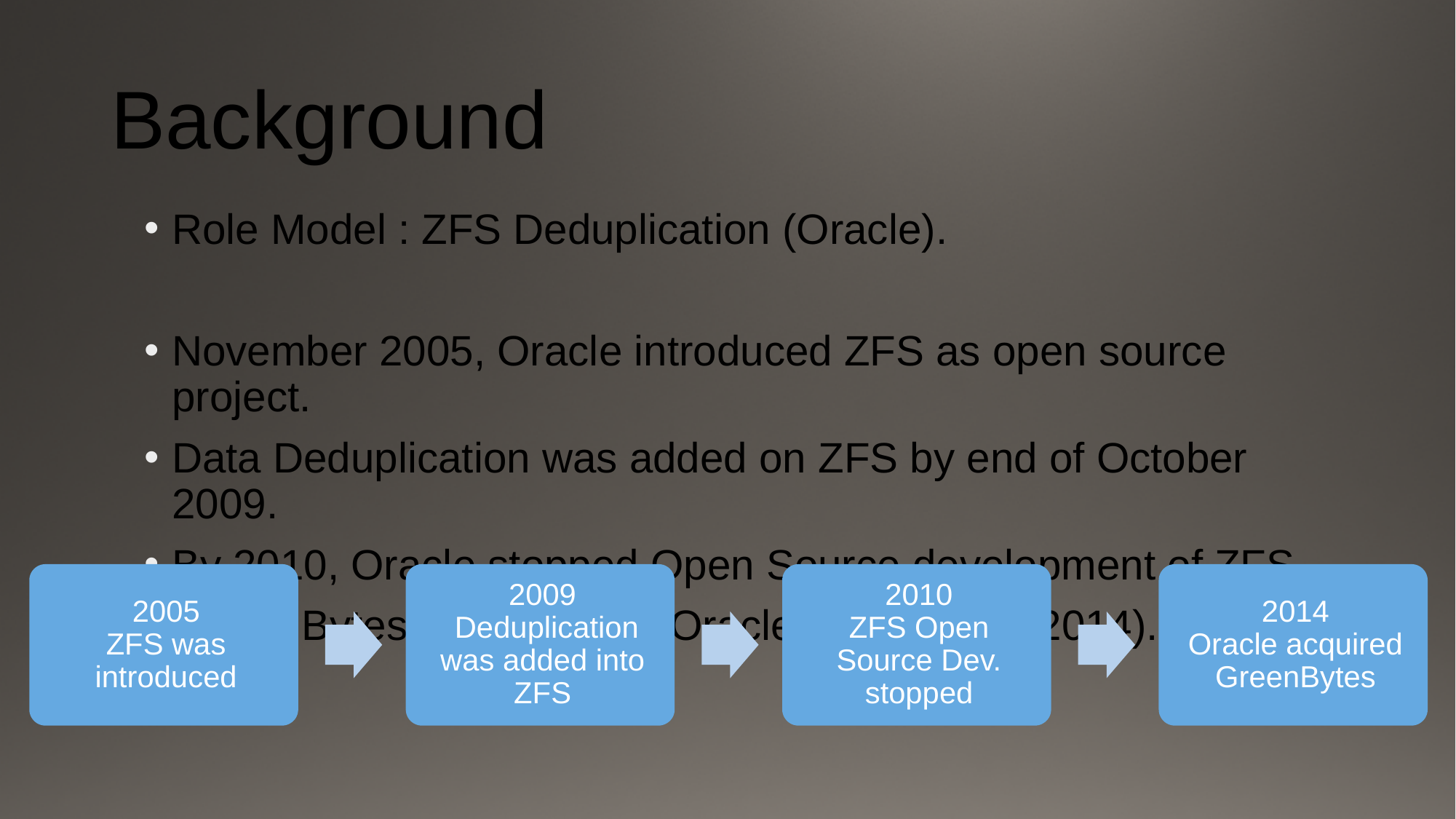

# Background
Role Model : ZFS Deduplication (Oracle).

November 2005, Oracle introduced ZFS as open source project.
Data Deduplication was added on ZFS by end of October 2009.
By 2010, Oracle stopped Open Source development of ZFS.
Green Bytes (Acquired by Oracle on 15th May 2014).
2005
ZFS was introduced

2009
 Deduplication was added into ZFS

2010
ZFS Open Source Dev. stopped

2014
Oracle acquired GreenBytes